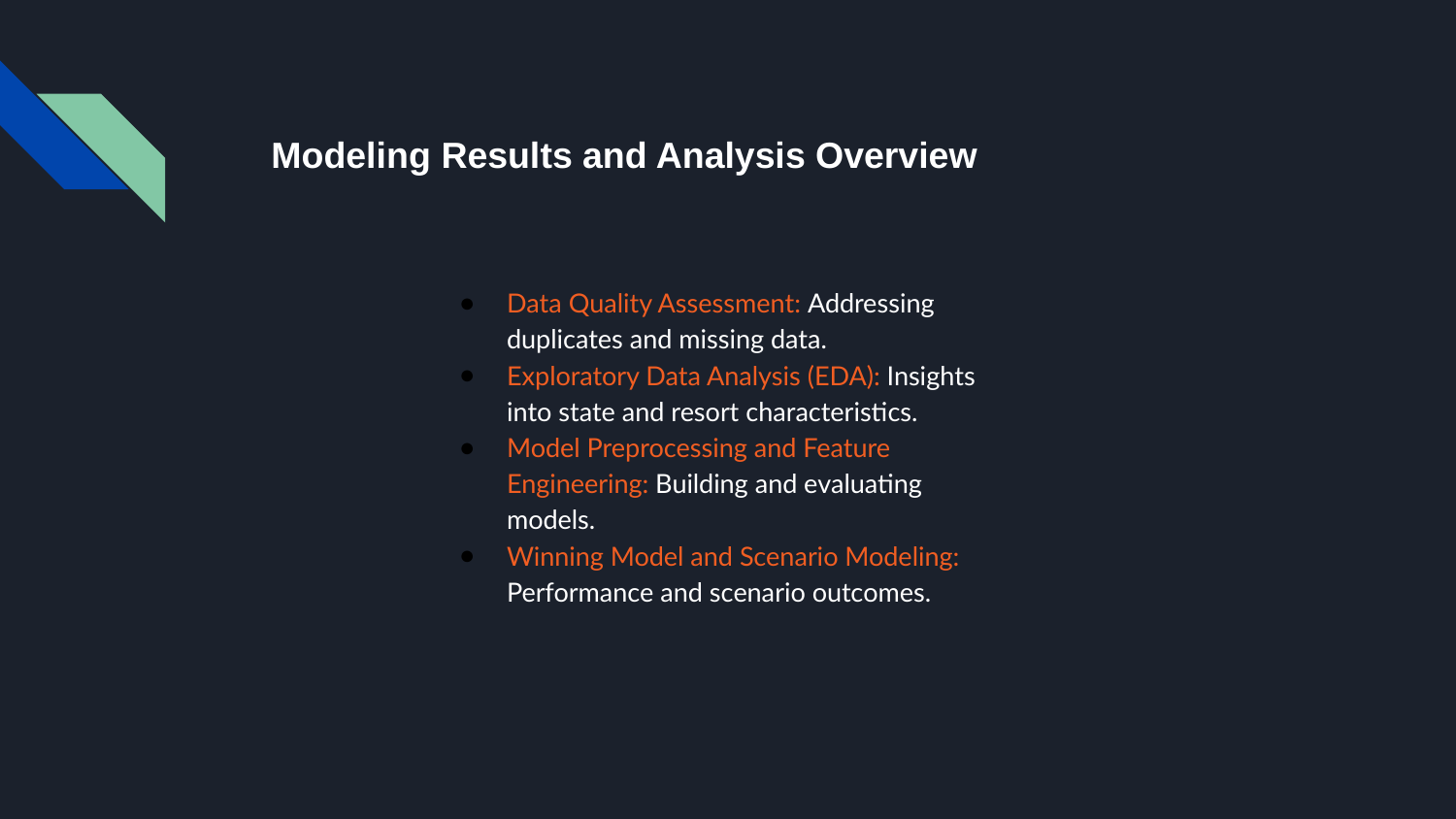

# Modeling Results and Analysis Overview

Data Quality Assessment: Addressing duplicates and missing data.
Exploratory Data Analysis (EDA): Insights into state and resort characteristics.
Model Preprocessing and Feature Engineering: Building and evaluating models.
Winning Model and Scenario Modeling: Performance and scenario outcomes.